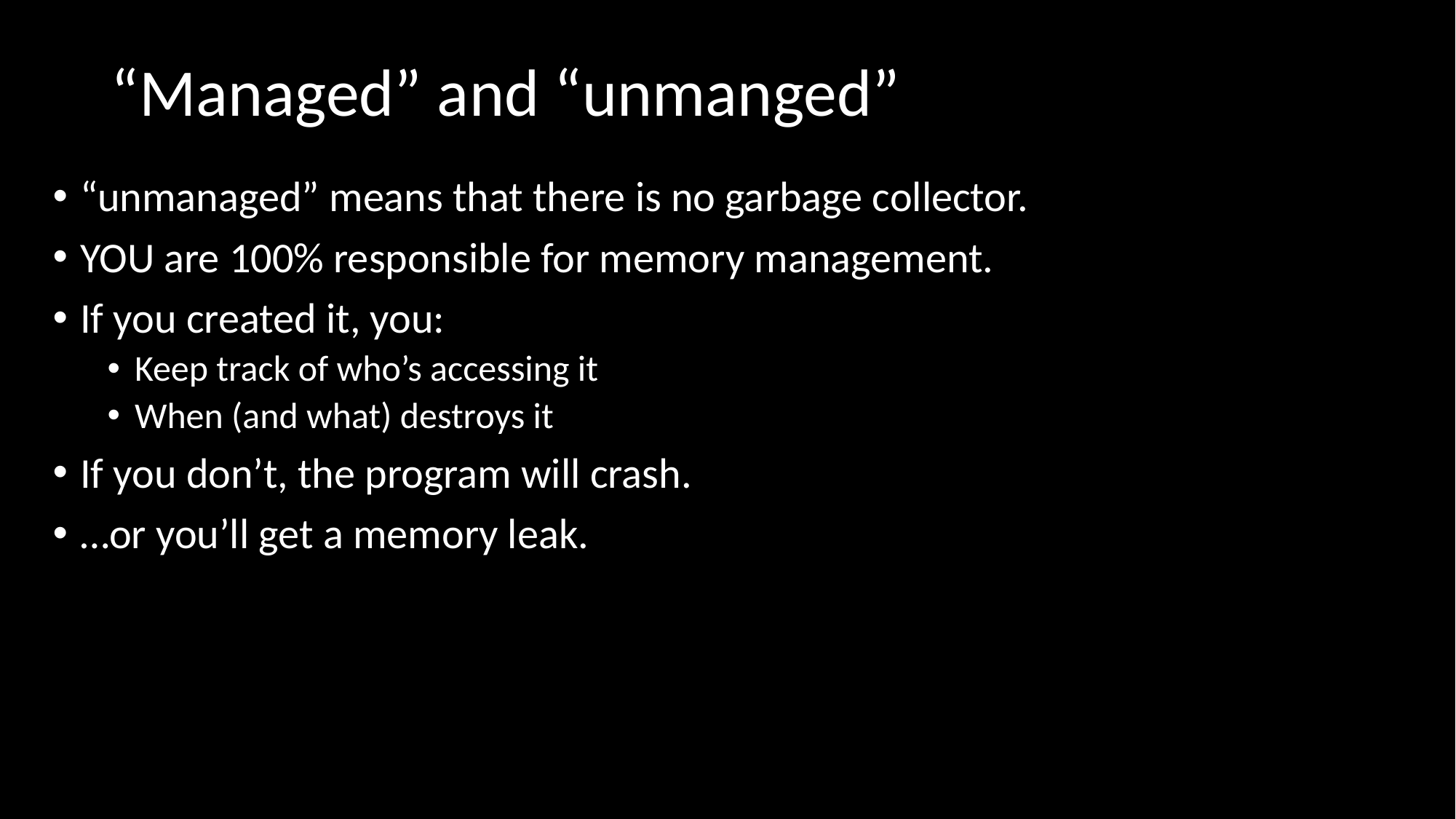

# “Managed” and “unmanged”
“unmanaged” means that there is no garbage collector.
YOU are 100% responsible for memory management.
If you created it, you:
Keep track of who’s accessing it
When (and what) destroys it
If you don’t, the program will crash.
…or you’ll get a memory leak.